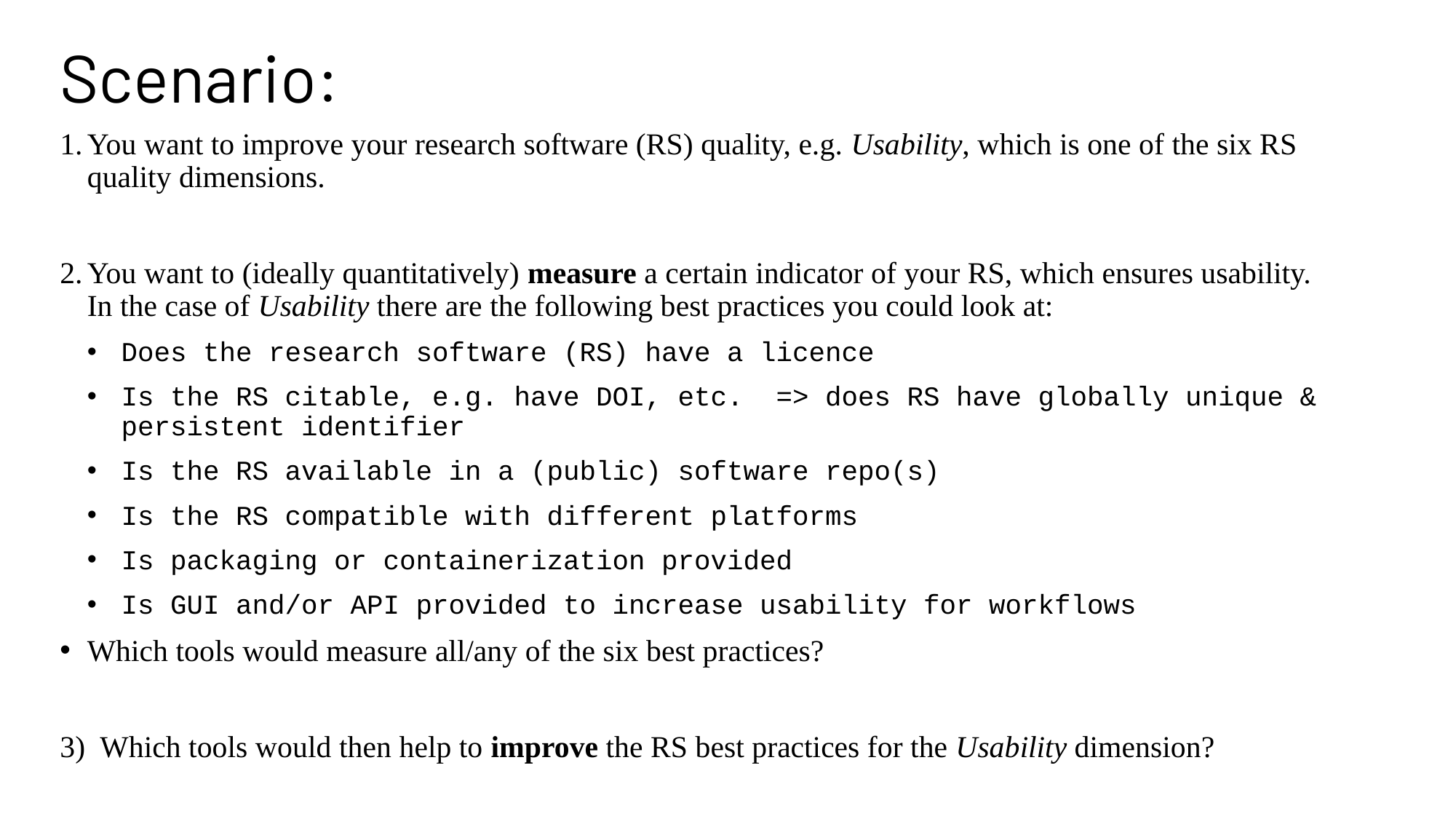

# Scenario:
You want to improve your research software (RS) quality, e.g. Usability, which is one of the six RS quality dimensions.

You want to (ideally quantitatively) measure a certain indicator of your RS, which ensures usability. In the case of Usability there are the following best practices you could look at:
Does the research software (RS) have a licence
Is the RS citable, e.g. have DOI, etc.  => does RS have globally unique & persistent identifier
Is the RS available in a (public) software repo(s)
Is the RS compatible with different platforms
Is packaging or containerization provided
Is GUI and/or API provided to increase usability for workflows
Which tools would measure all/any of the six best practices?

3)  Which tools would then help to improve the RS best practices for the Usability dimension?